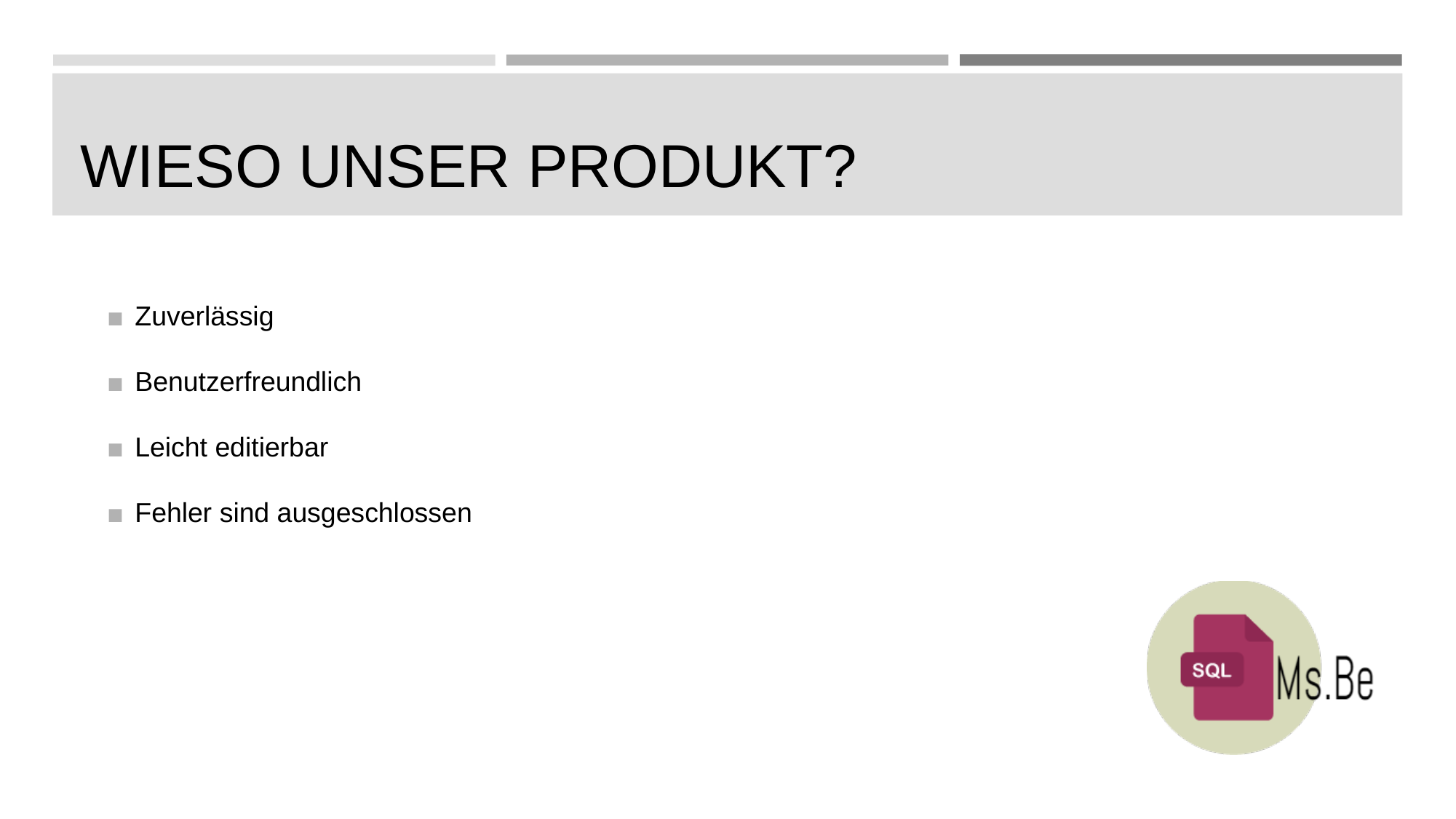

# WIESO UNSER PRODUKT?
Zuverlässig
Benutzerfreundlich
Leicht editierbar
Fehler sind ausgeschlossen